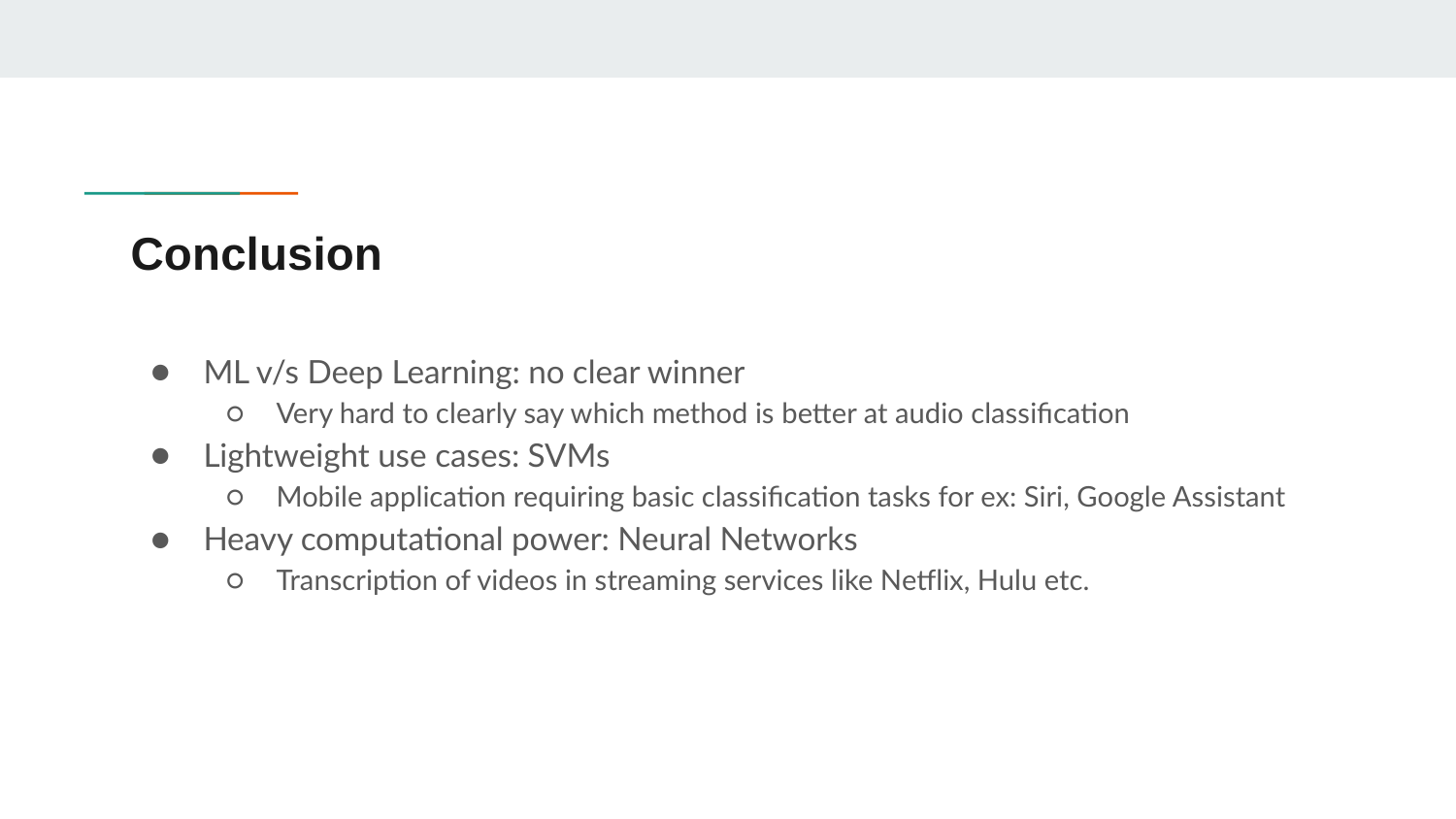

# Conclusion
ML v/s Deep Learning: no clear winner
Very hard to clearly say which method is better at audio classification
Lightweight use cases: SVMs
Mobile application requiring basic classification tasks for ex: Siri, Google Assistant
Heavy computational power: Neural Networks
Transcription of videos in streaming services like Netflix, Hulu etc.